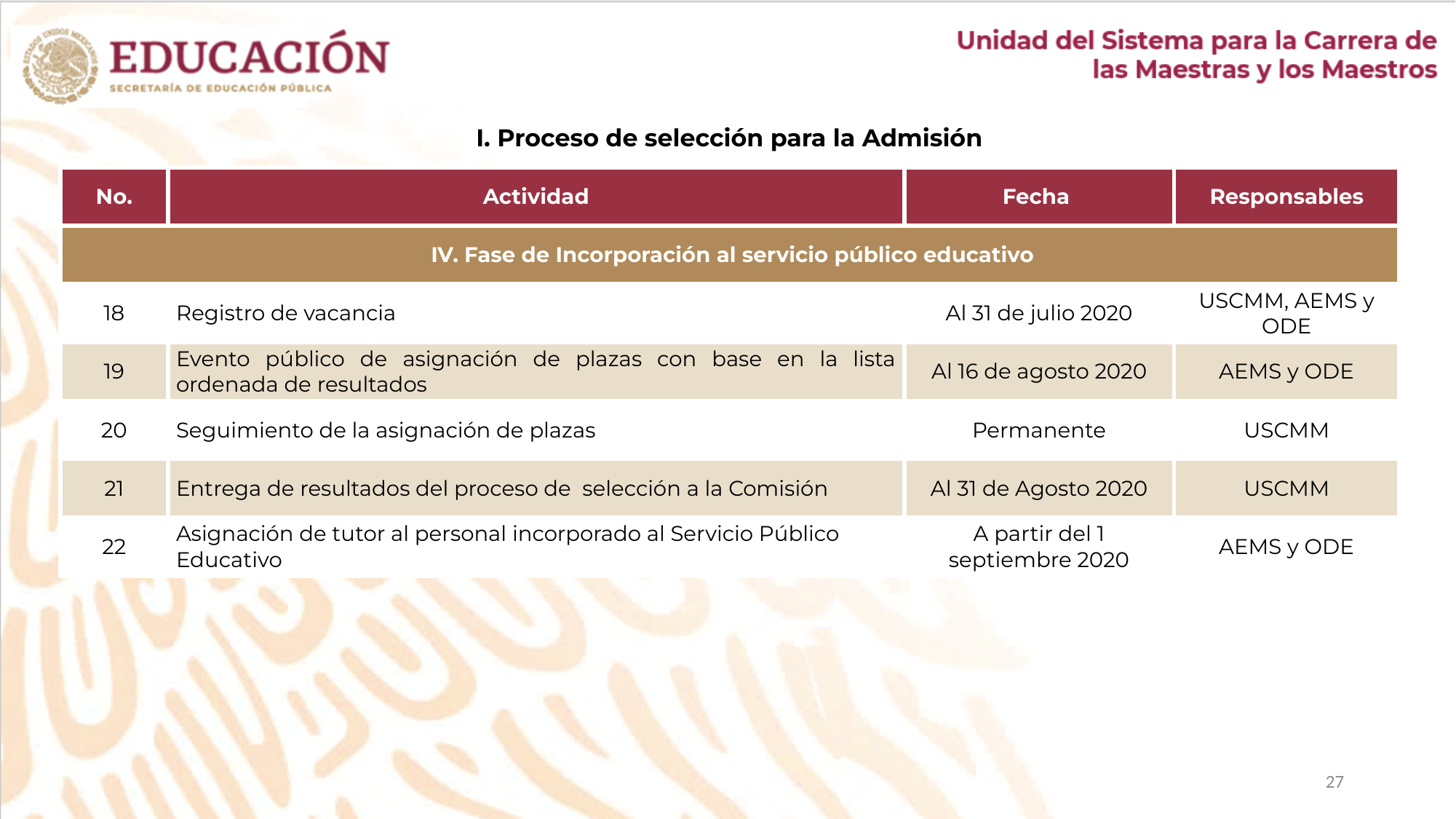

I. Proceso de selección para la Admisión
| No. | Actividad | Fecha | Responsables |
| --- | --- | --- | --- |
| IV. Fase de Incorporación al servicio público educativo |  |  |  |
| 18 | Registro de vacancia | Al 31 de julio 2020 | USCMM, AEMS y ODE |
| 19 | Evento público de asignación de plazas con base en la lista ordenada de resultados | Al 16 de agosto 2020 | AEMS y ODE |
| 20 | Seguimiento de la asignación de plazas | Permanente | USCMM |
| 21 | Entrega de resultados del proceso de selección a la Comisión | Al 31 de Agosto 2020 | USCMM |
| 22 | Asignación de tutor al personal incorporado al Servicio Público Educativo | A partir del 1 septiembre 2020 | AEMS y ODE |
27